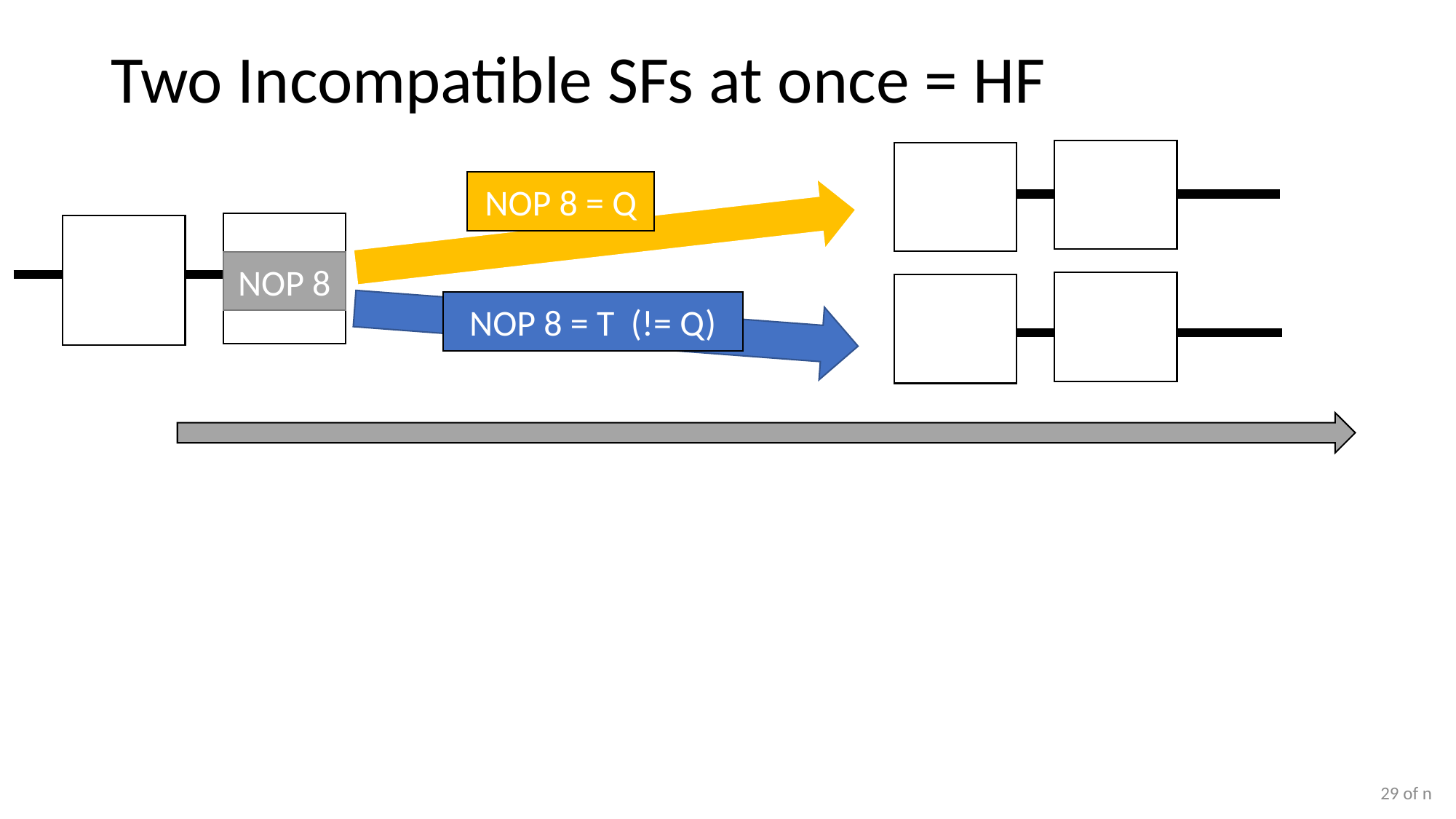

# Two Incompatible SFs at once = HF

NOP 8 = Q

NOP 8

NOP 8 = T  (!= Q)

Begins with a formally-defined “ignorable state”,
And ends with a formally defined “new state” that achieves consensus socially.
29